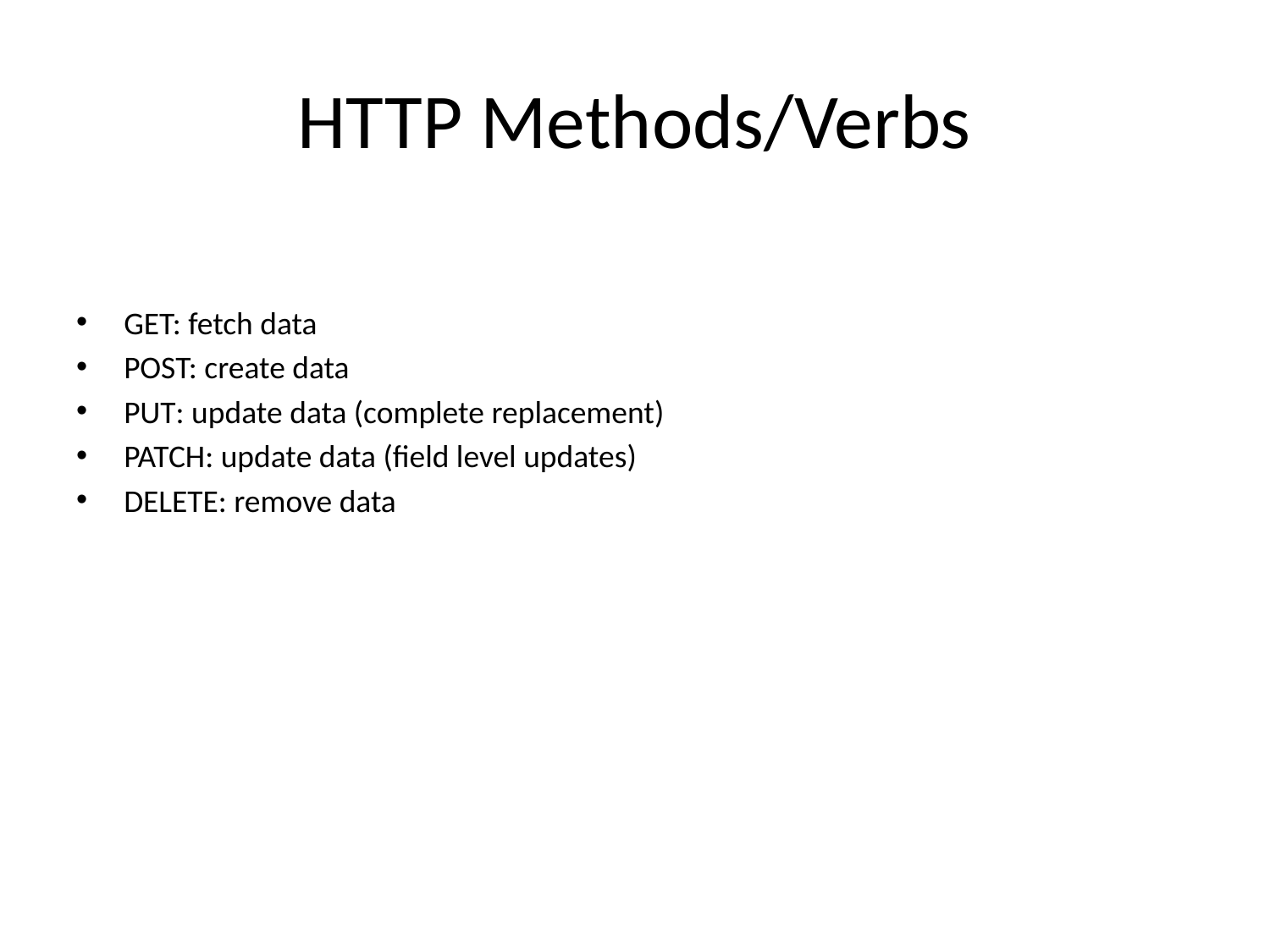

# HTTP Methods/Verbs

GET: fetch data
POST: create data
PUT: update data (complete replacement)
PATCH: update data (field level updates)
DELETE: remove data